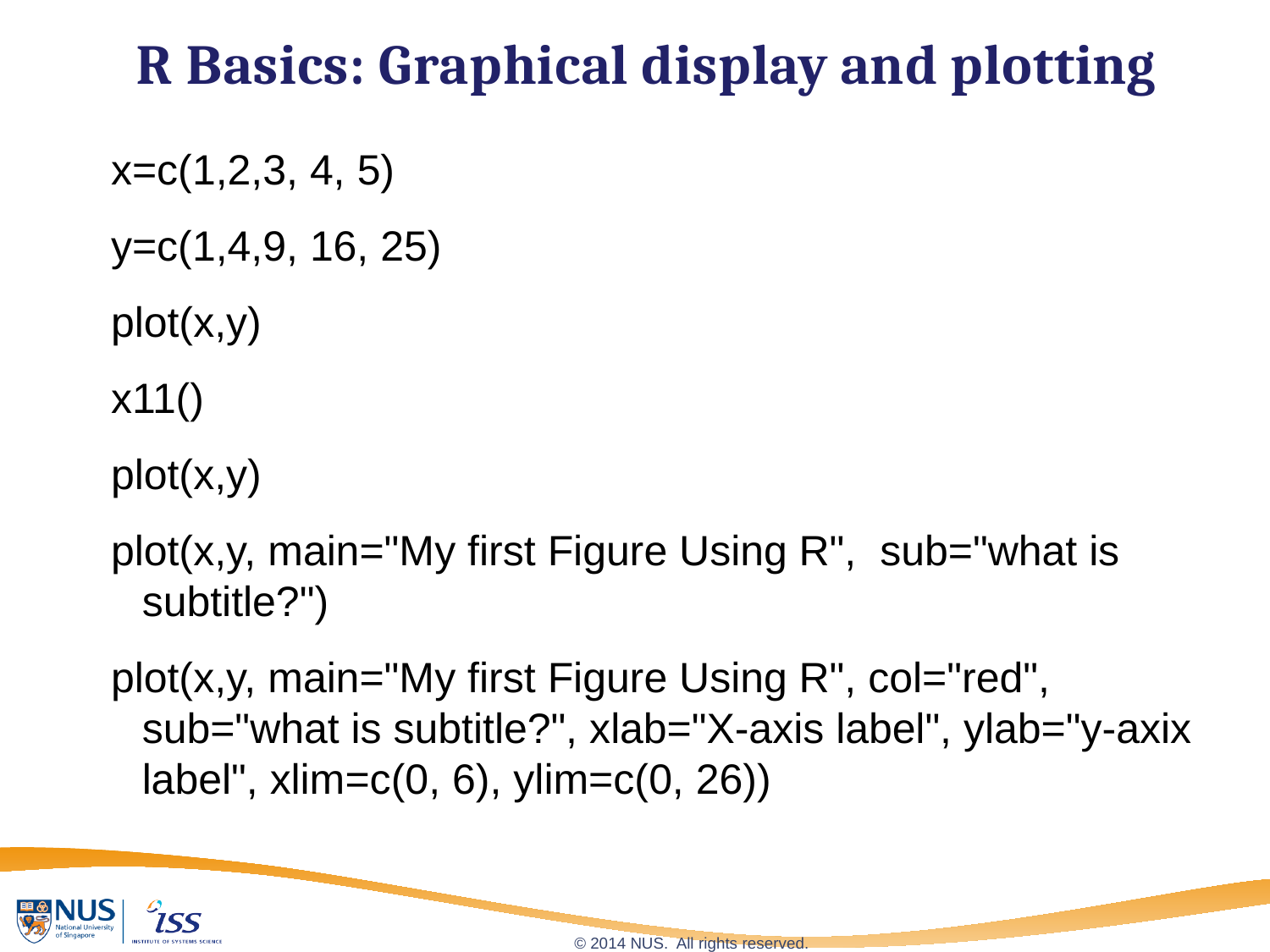

# R Basics: Graphical display and plotting
x=c(1,2,3, 4, 5)
y=c(1,4,9, 16, 25)
plot(x,y)
x11()
plot(x,y)
plot(x,y, main="My first Figure Using R",  sub="what is subtitle?")
plot(x,y, main="My first Figure Using R", col="red", sub="what is subtitle?", xlab="X-axis label", ylab="y-axix label", xlim=c(0, 6), ylim=c(0, 26))